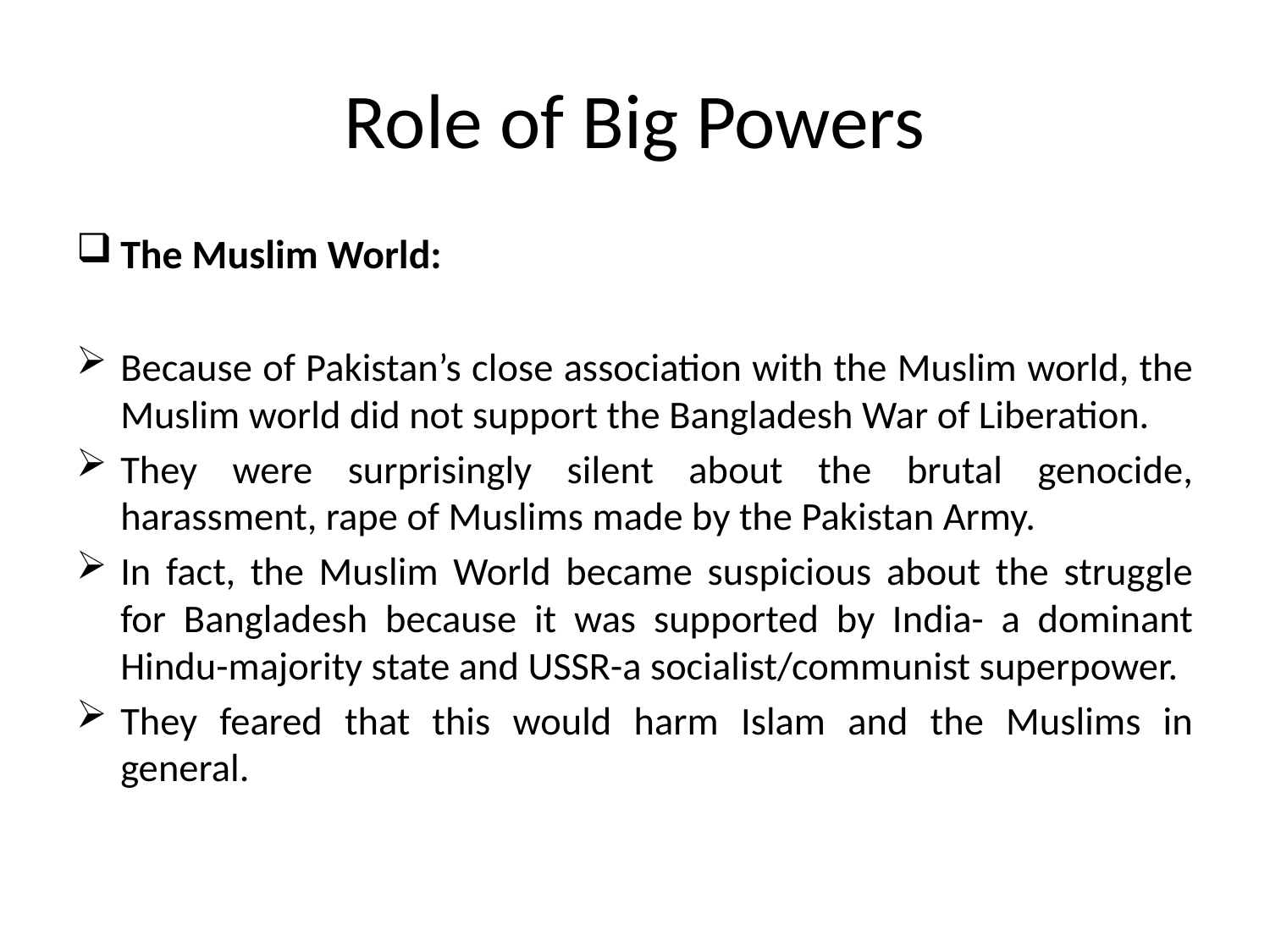

# Role of Big Powers
The Muslim World:

Because of Pakistan’s close association with the Muslim world, the Muslim world did not support the Bangladesh War of Liberation.
They were surprisingly silent about the brutal genocide, harassment, rape of Muslims made by the Pakistan Army.
In fact, the Muslim World became suspicious about the struggle for Bangladesh because it was supported by India- a dominant Hindu-majority state and USSR-a socialist/communist superpower.
They feared that this would harm Islam and the Muslims in general.